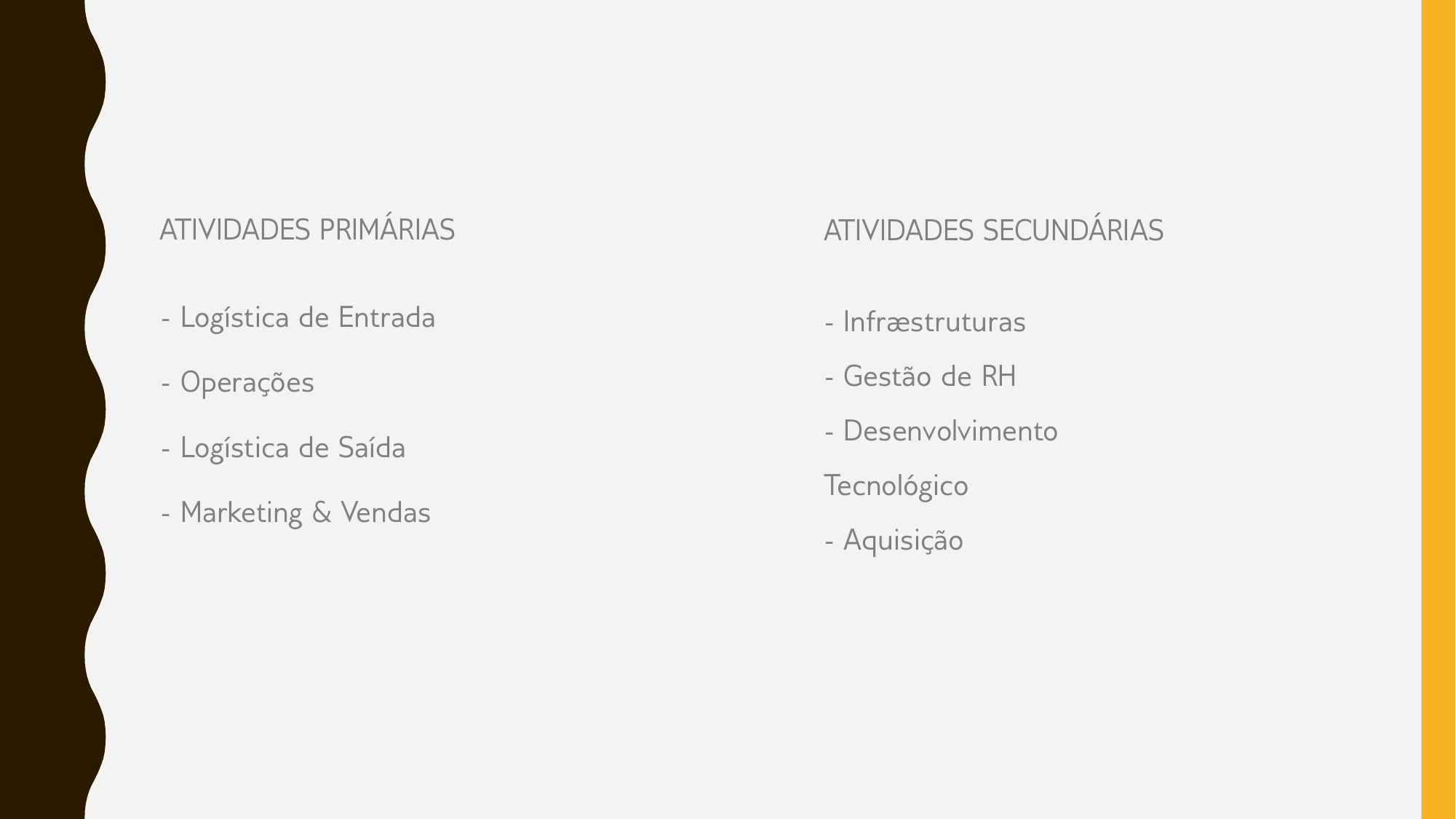

#
ATIVIDADES PRIMÁRIAS
ATIVIDADES SECUNDÁRIAS

- Infraestruturas
- Gestão de RH
- Desenvolvimento Tecnológico
- Aquisição
- Logística de Entrada
- Operações
- Logística de Saída
- Marketing & Vendas